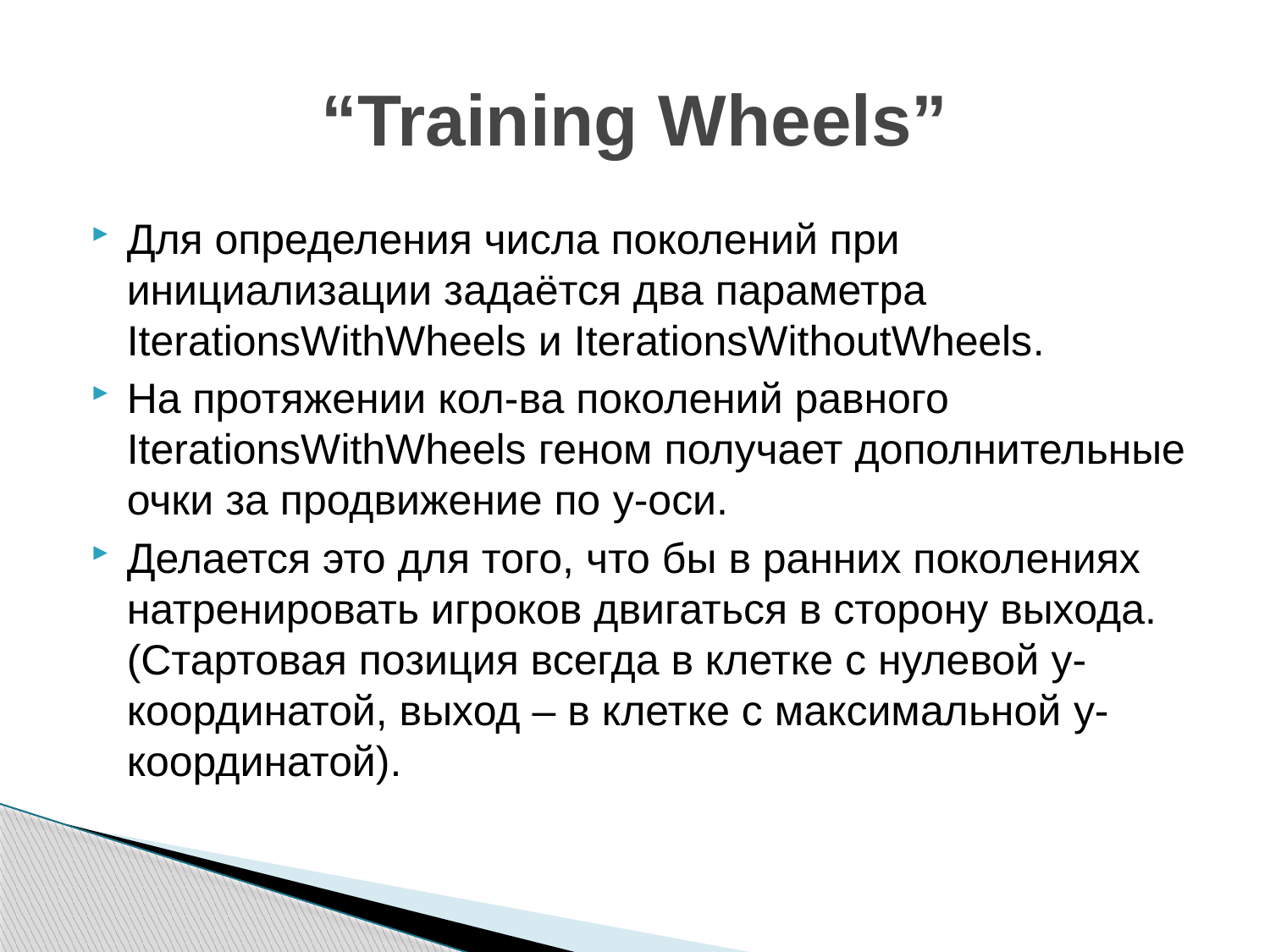

# “Training Wheels”
Для определения числа поколений при инициализации задаётся два параметра IterationsWithWheels и IterationsWithoutWheels.
На протяжении кол-ва поколений равного IterationsWithWheels геном получает дополнительные очки за продвижение по y-оси.
Делается это для того, что бы в ранних поколениях натренировать игроков двигаться в сторону выхода.(Стартовая позиция всегда в клетке с нулевой y-координатой, выход – в клетке с максимальной y-координатой).